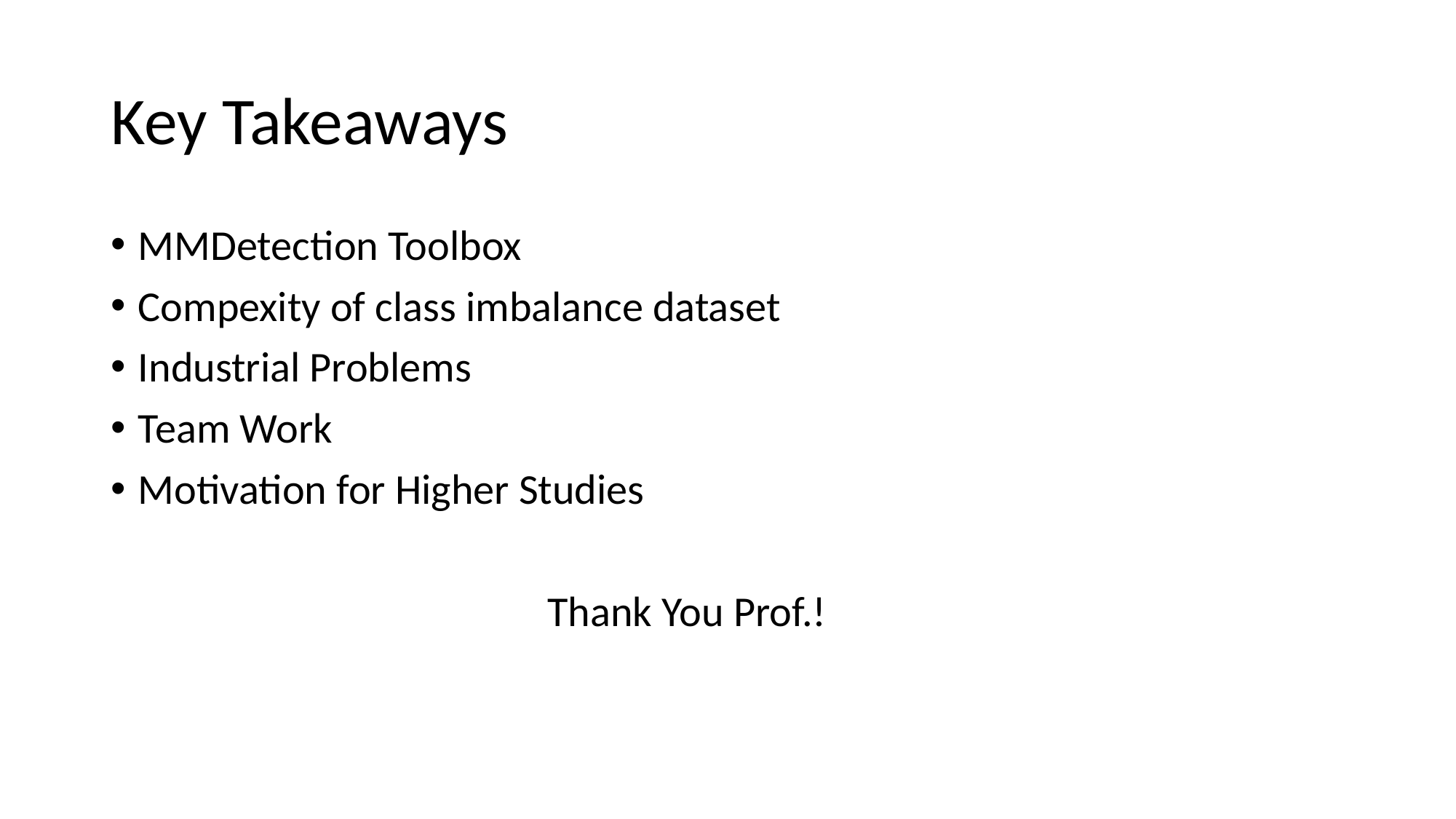

# Key Takeaways
MMDetection Toolbox
Compexity of class imbalance dataset
Industrial Problems
Team Work
Motivation for Higher Studies

				Thank You Prof.!